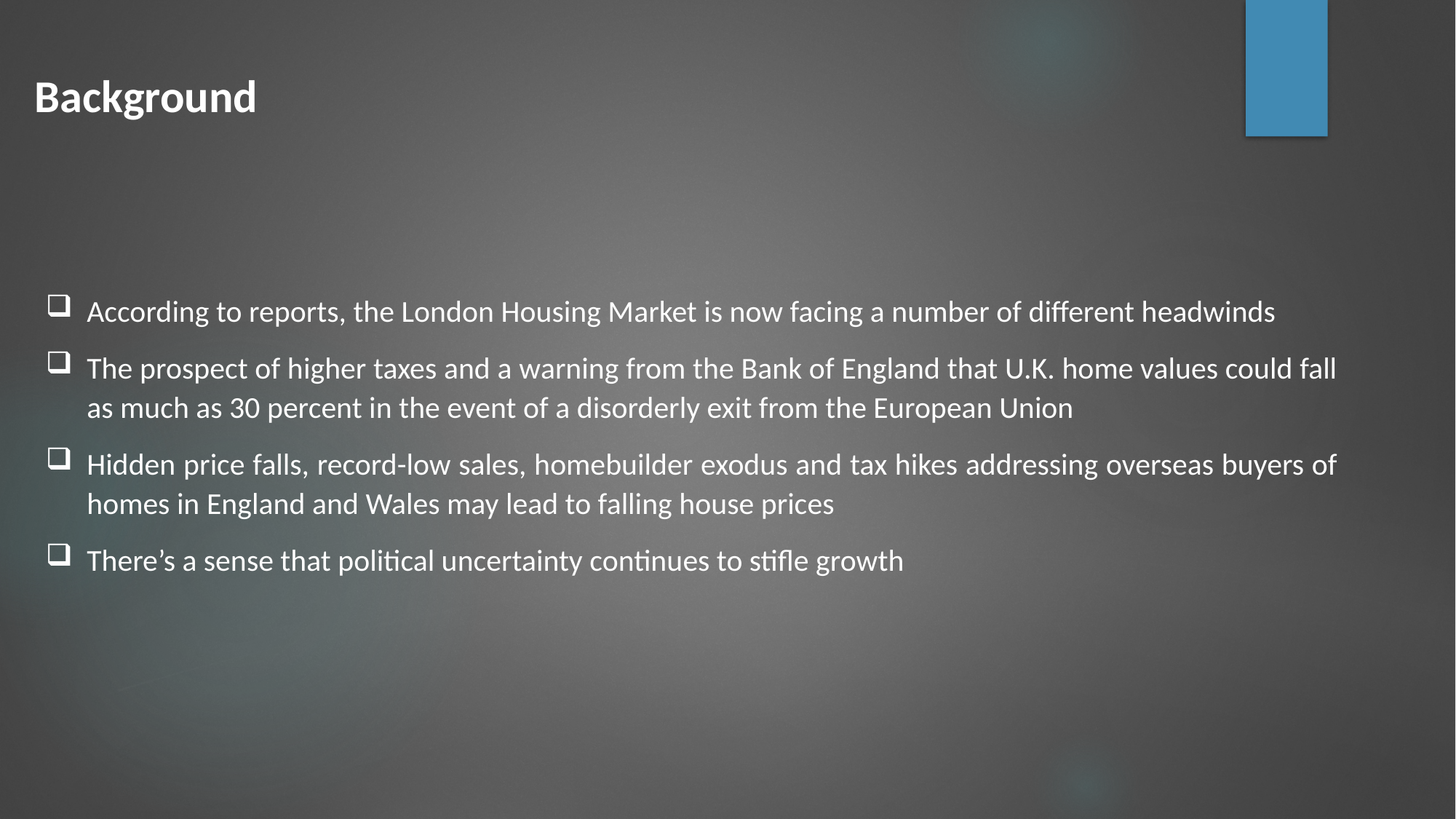

Background
According to reports, the London Housing Market is now facing a number of different headwinds
The prospect of higher taxes and a warning from the Bank of England that U.K. home values could fall as much as 30 percent in the event of a disorderly exit from the European Union
Hidden price falls, record-low sales, homebuilder exodus and tax hikes addressing overseas buyers of homes in England and Wales may lead to falling house prices
There’s a sense that political uncertainty continues to stifle growth